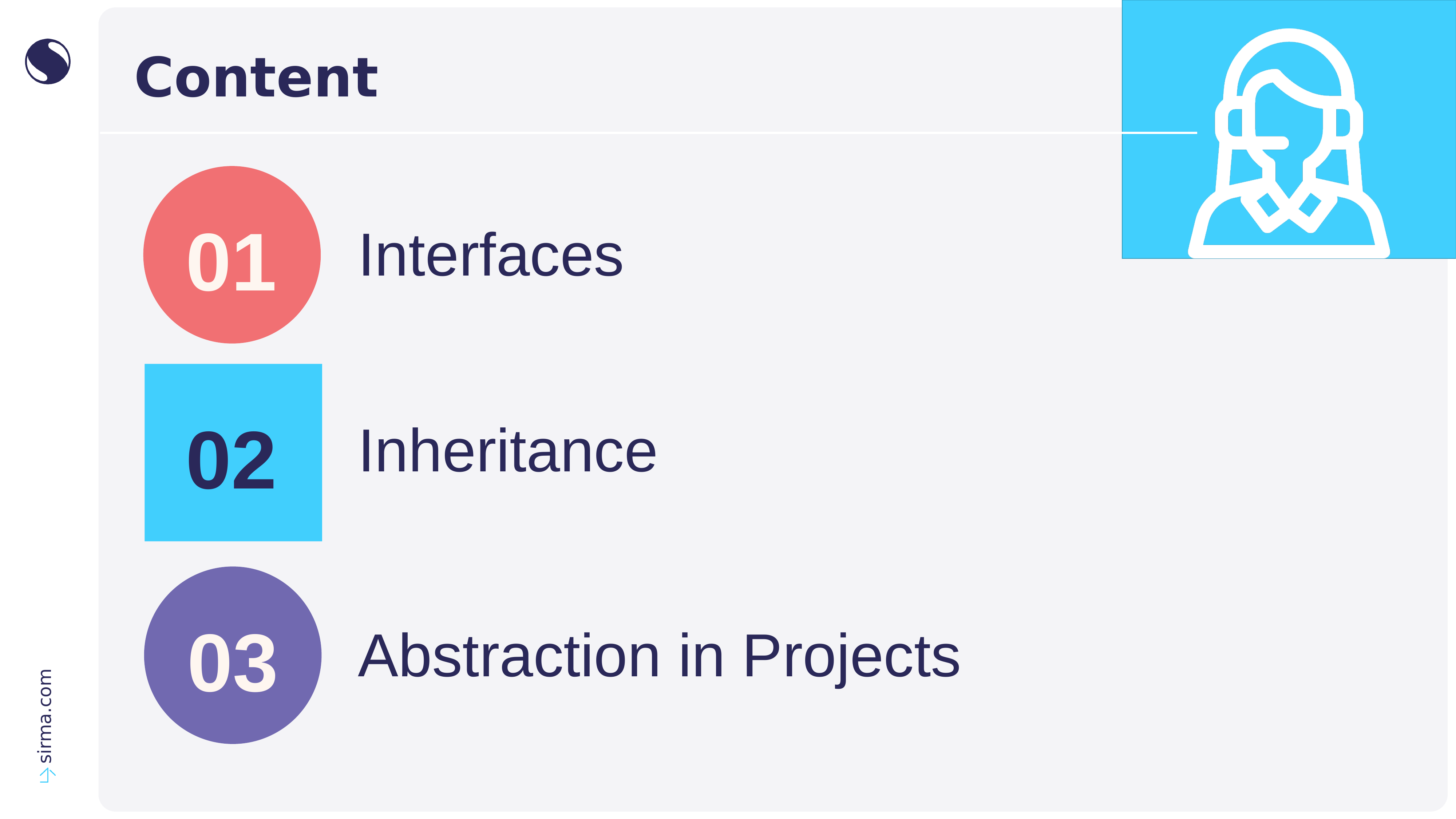

# Content

01
Interfaces

02
Inheritance

03
Abstraction in Projects